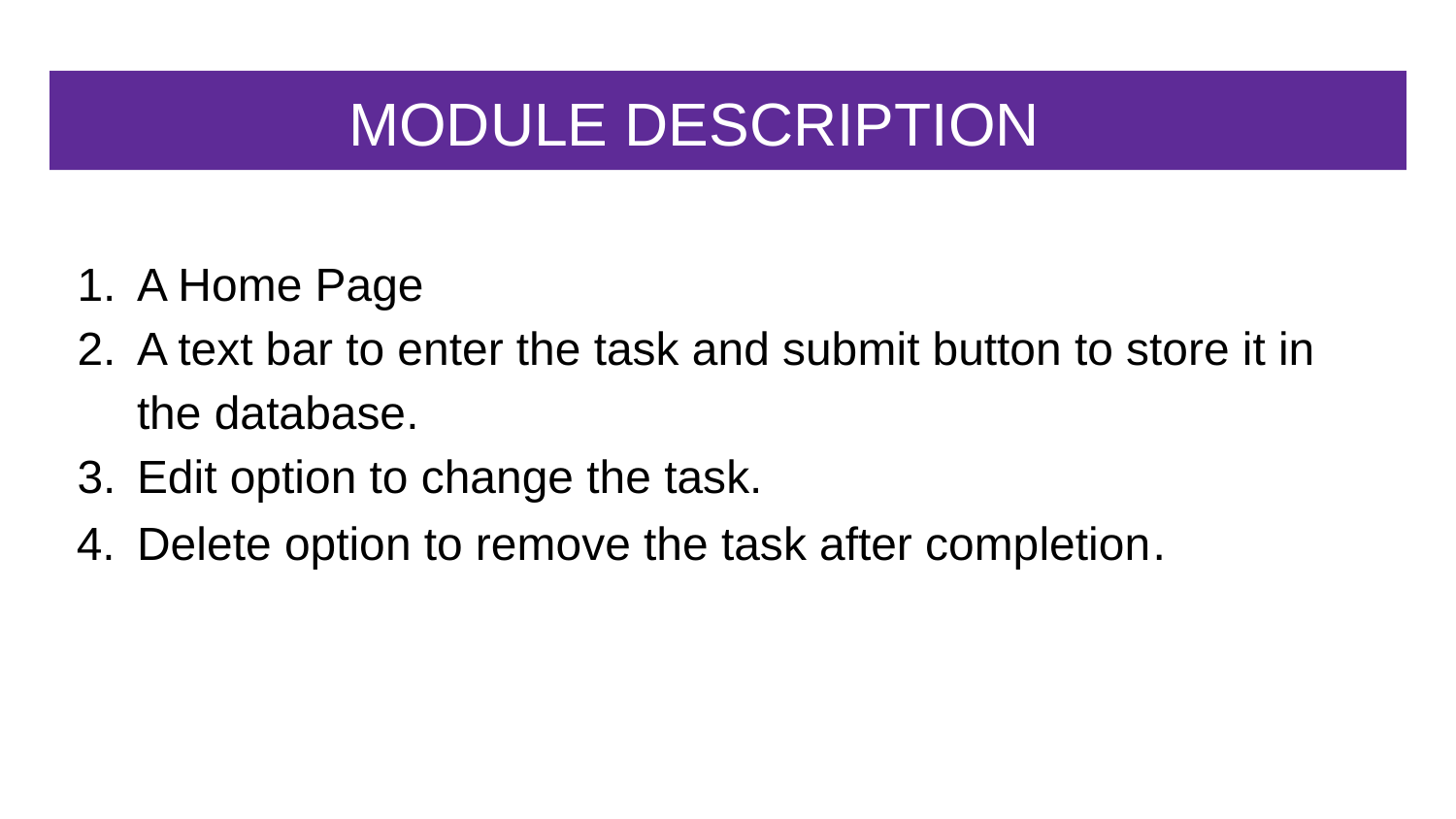

# MODULE DESCRIPTION
A Home Page
A text bar to enter the task and submit button to store it in the database.
Edit option to change the task.
Delete option to remove the task after completion.